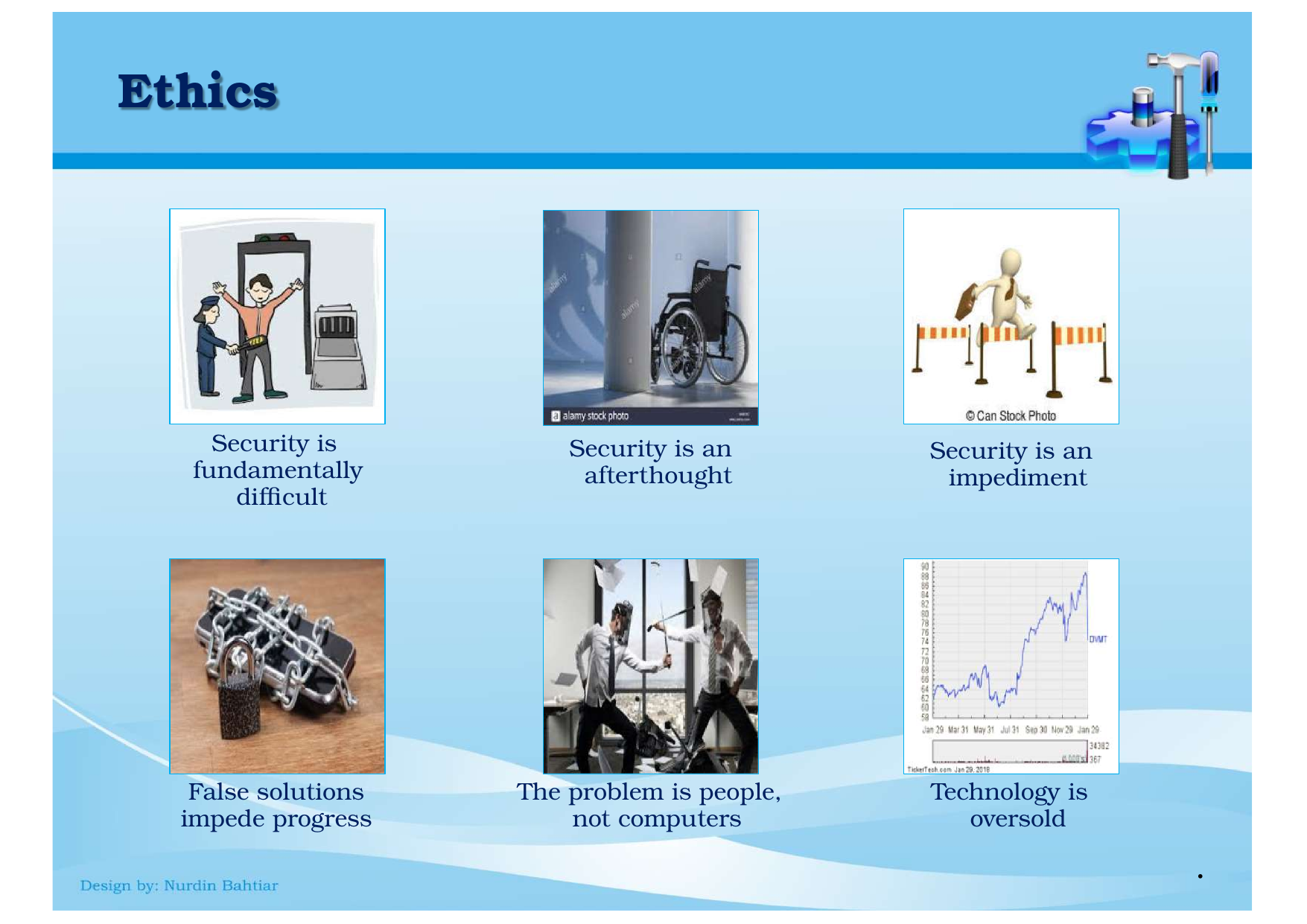

# Ethics

Security is  fundamentally  difficult
Security is an  afterthought
Security is an  impediment

False solutions  impede progress
The problem is people,  not computers
Technology is  oversold
.